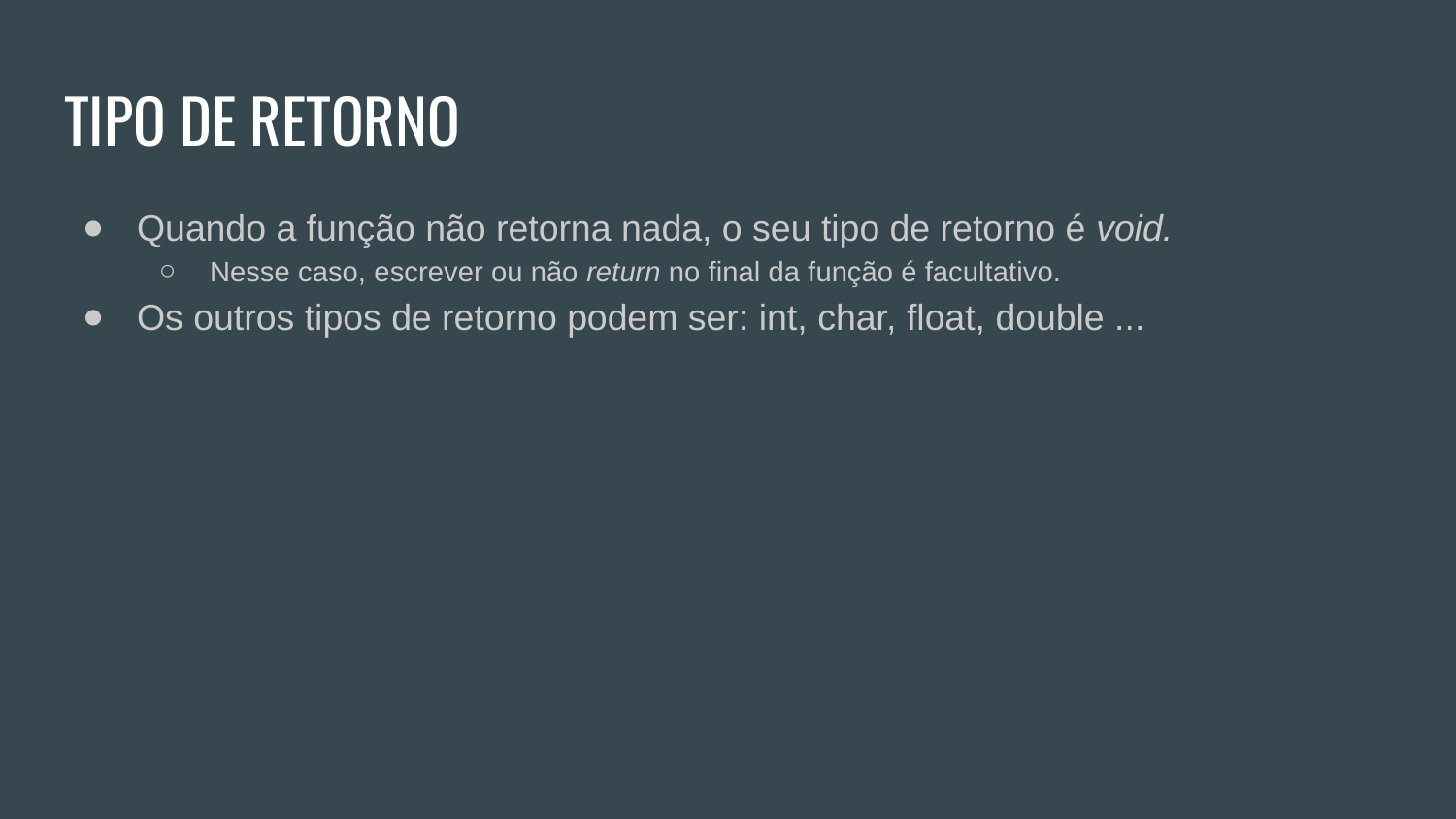

# TIPO DE RETORNO
Quando a função não retorna nada, o seu tipo de retorno é void.
Nesse caso, escrever ou não return no final da função é facultativo.
Os outros tipos de retorno podem ser: int, char, float, double ...